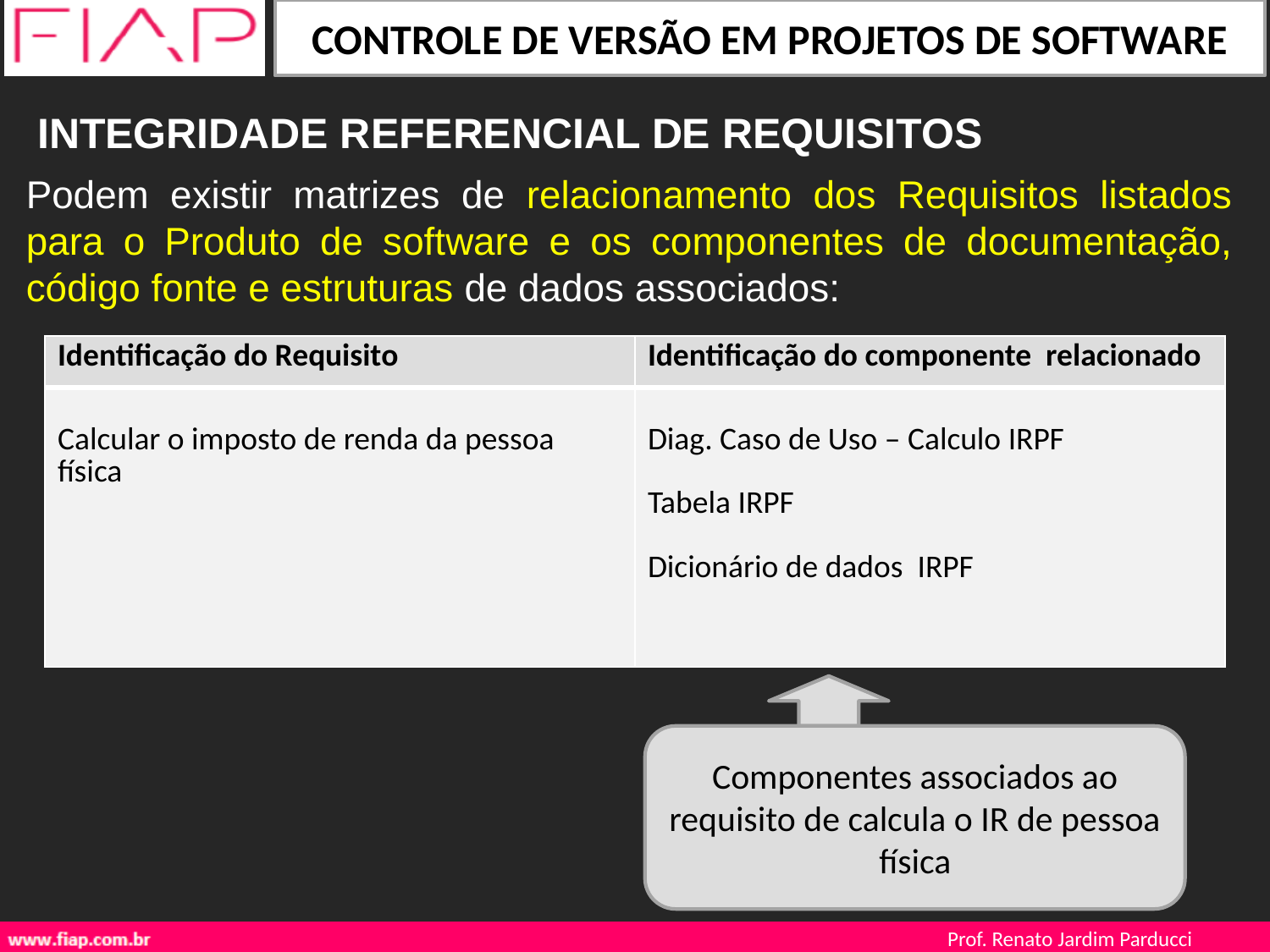

INTEGRIDADE REFERENCIAL DE REQUISITOS
Podem existir matrizes de relacionamento dos Requisitos listados para o Produto de software e os componentes de documentação, código fonte e estruturas de dados associados:
| Identificação do Requisito | Identificação do componente relacionado |
| --- | --- |
| Calcular o imposto de renda da pessoa física | Diag. Caso de Uso – Calculo IRPF Tabela IRPF Dicionário de dados IRPF |

Componentes associados ao requisito de calcula o IR de pessoa física